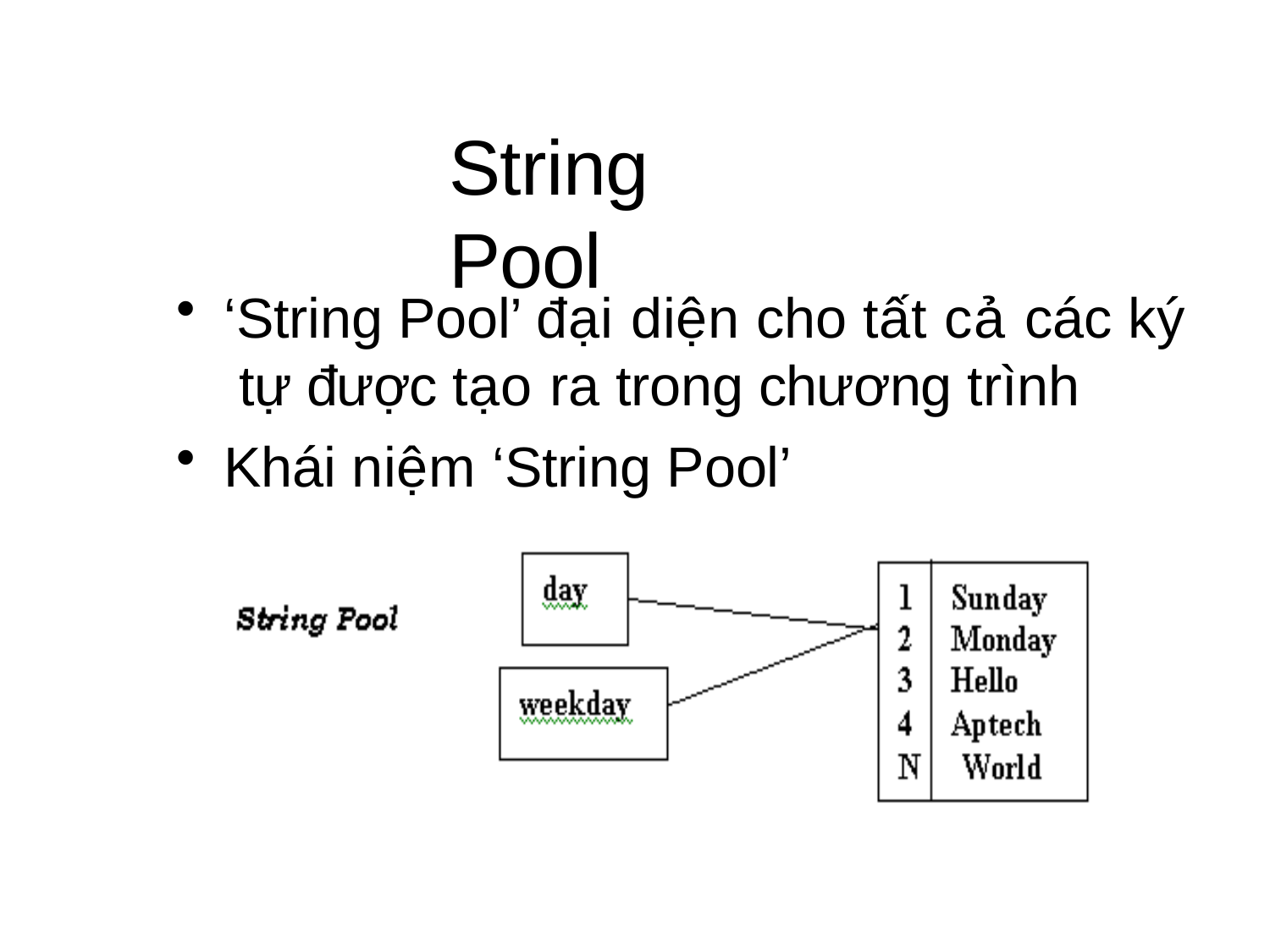

# String Pool
‘String Pool’ đại diện cho tất cả các ký  tự được tạo ra trong chương trình
Khái niệm ‘String Pool’